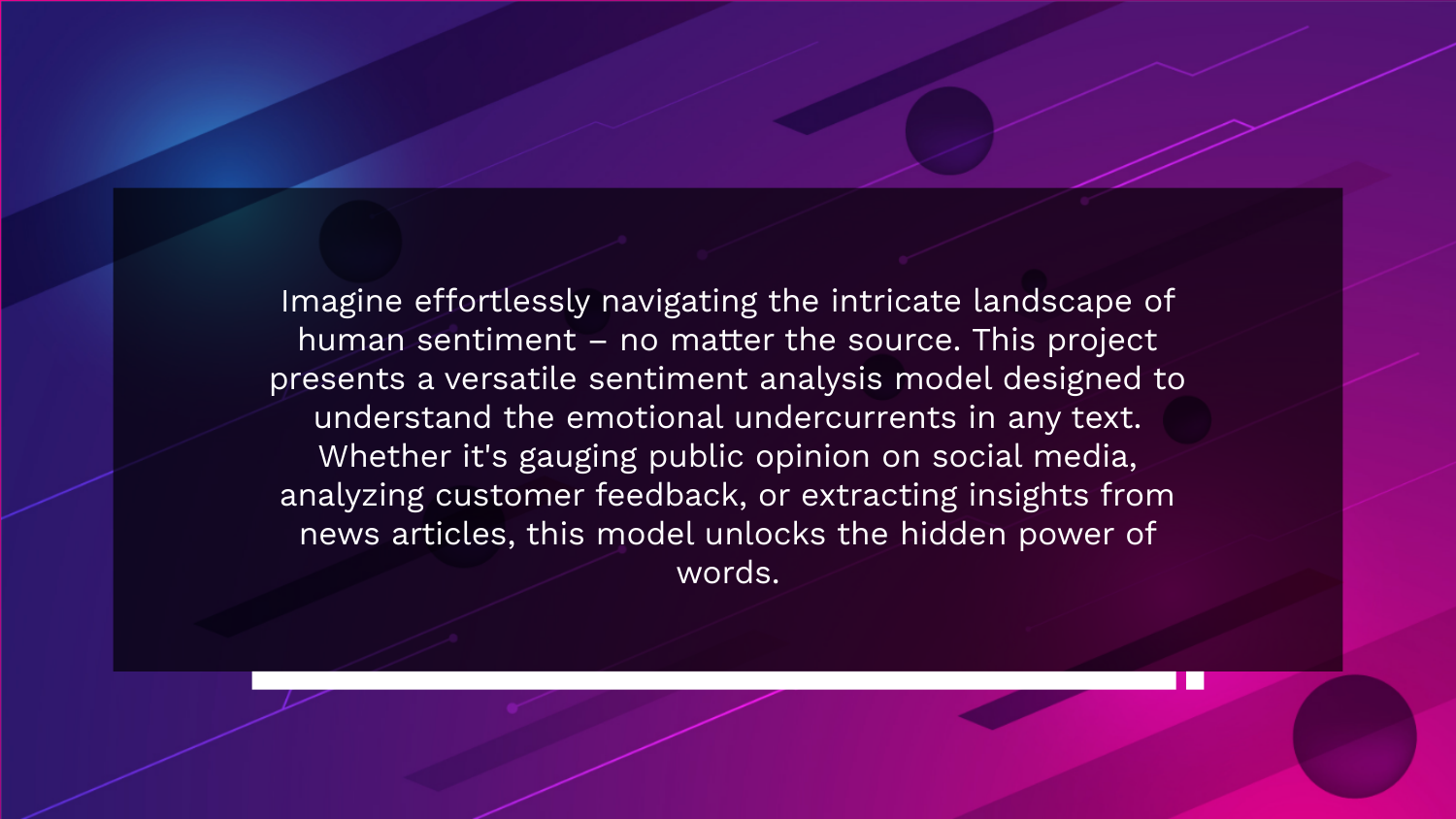

Imagine effortlessly navigating the intricate landscape of human sentiment – no matter the source. This project presents a versatile sentiment analysis model designed to understand the emotional undercurrents in any text. Whether it's gauging public opinion on social media, analyzing customer feedback, or extracting insights from news articles, this model unlocks the hidden power of words.